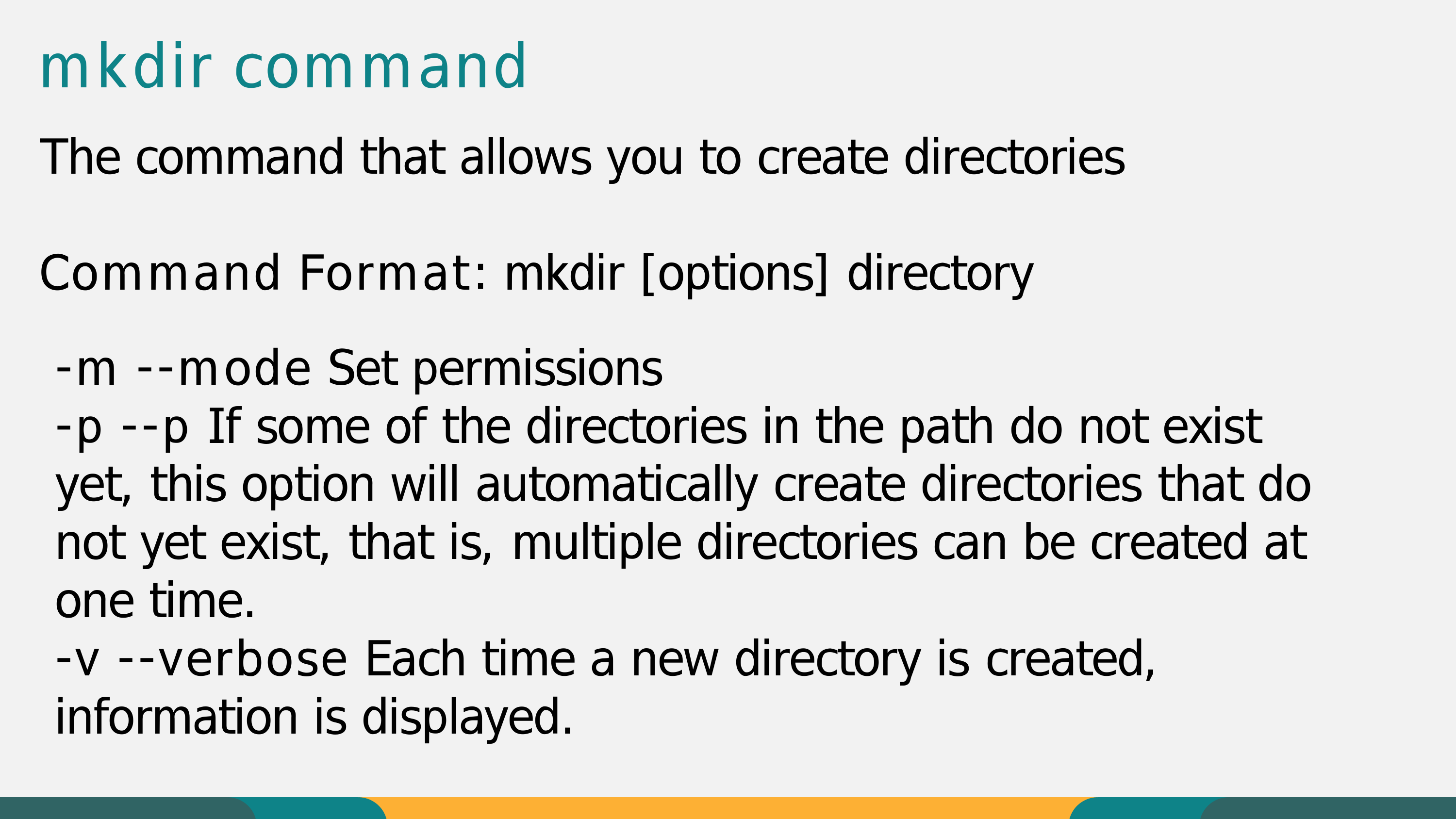

mkdir command
The command that allows you to create directories

Command Format: mkdir [options] directory
-m --mode Set permissions
-p --p If some of the directories in the path do not exist yet, this option will automatically create directories that do not yet exist, that is, multiple directories can be created at one time.
-v --verbose Each time a new directory is created, information is displayed.